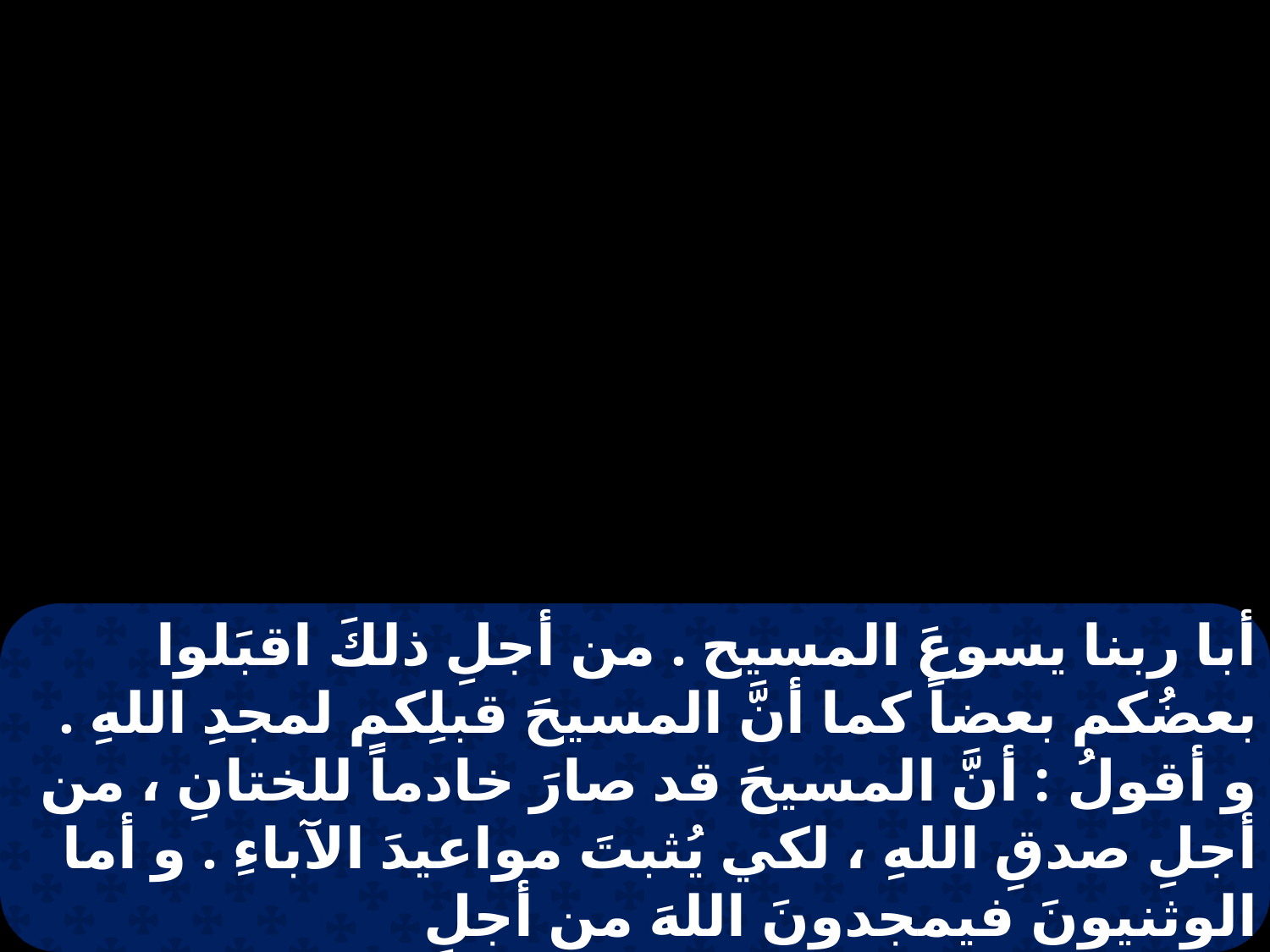

أبا ربنا يسوعَ المسيح . من أجلِ ذلكَ اقبَلوا بعضُكم بعضاً كما أنَّ المسيحَ قبلِكم لمجدِ اللهِ . و أقولُ : أنَّ المسيحَ قد صارَ خادماً للختانِ ، من أجلِ صدقِ اللهِ ، لكي يُثبتَ مواعيدَ الآباءِ . و أما الوثنيونَ فيمجدونَ اللهَ من أجلِ